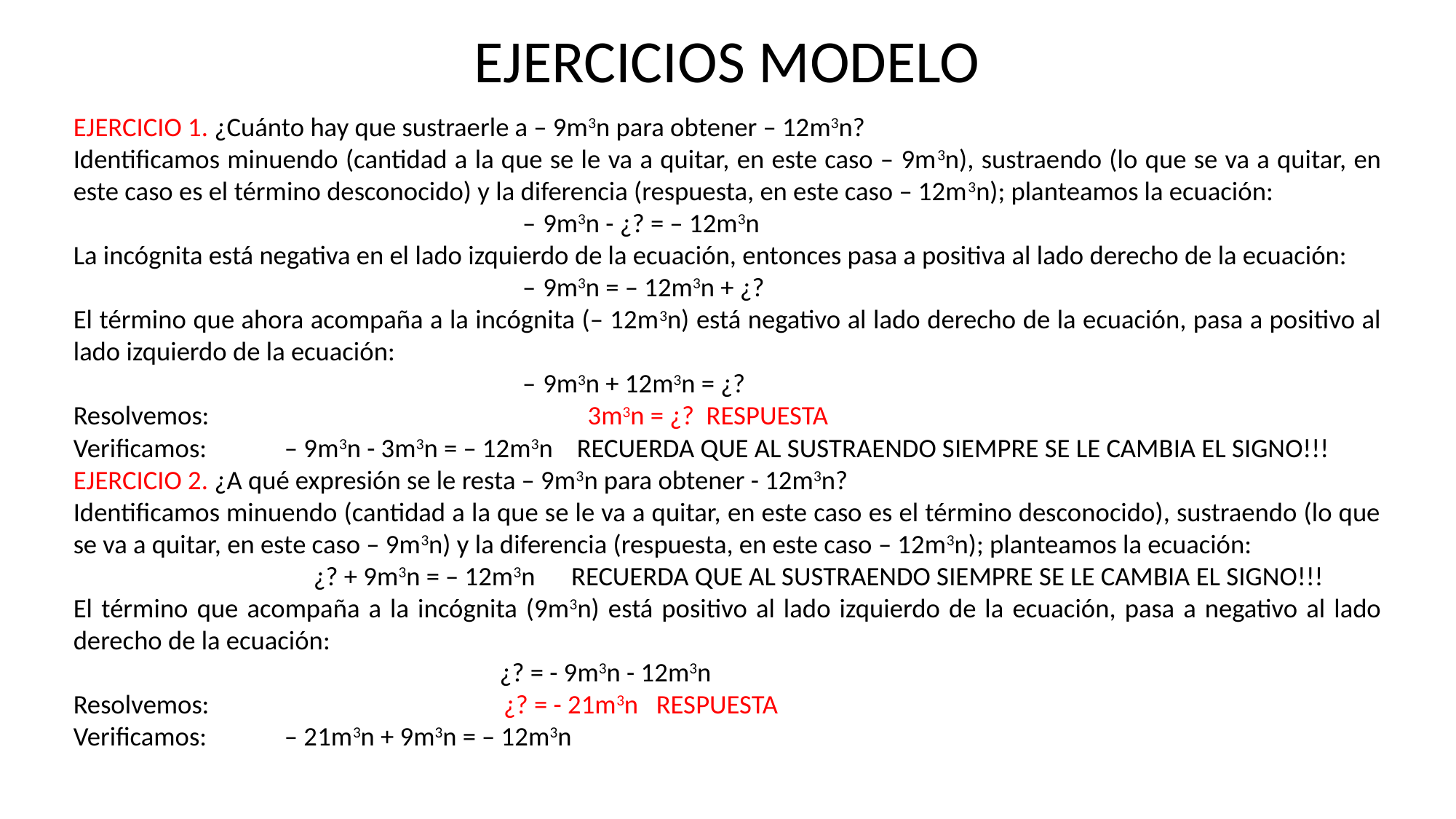

# EJERCICIOS MODELO
EJERCICIO 1. ¿Cuánto hay que sustraerle a – 9m3n para obtener – 12m3n?
Identificamos minuendo (cantidad a la que se le va a quitar, en este caso – 9m3n), sustraendo (lo que se va a quitar, en este caso es el término desconocido) y la diferencia (respuesta, en este caso – 12m3n); planteamos la ecuación:
                                                                           – 9m3n - ¿? = – 12m3n
La incógnita está negativa en el lado izquierdo de la ecuación, entonces pasa a positiva al lado derecho de la ecuación:
                                                                           – 9m3n = – 12m3n + ¿?
El término que ahora acompaña a la incógnita (– 12m3n) está negativo al lado derecho de la ecuación, pasa a positivo al lado izquierdo de la ecuación:
                                                                           – 9m3n + 12m3n = ¿?
Resolvemos:                                                               3m3n = ¿?  RESPUESTA
Verificamos:             – 9m3n - 3m3n = – 12m3n    RECUERDA QUE AL SUSTRAENDO SIEMPRE SE LE CAMBIA EL SIGNO!!!
EJERCICIO 2. ¿A qué expresión se le resta – 9m3n para obtener - 12m3n?
Identificamos minuendo (cantidad a la que se le va a quitar, en este caso es el término desconocido), sustraendo (lo que se va a quitar, en este caso – 9m3n) y la diferencia (respuesta, en este caso – 12m3n); planteamos la ecuación:
                                        ¿? + 9m3n = – 12m3n      RECUERDA QUE AL SUSTRAENDO SIEMPRE SE LE CAMBIA EL SIGNO!!!
El término que acompaña a la incógnita (9m3n) está positivo al lado izquierdo de la ecuación, pasa a negativo al lado derecho de la ecuación:
                                                                       ¿? = - 9m3n - 12m3n
Resolvemos:                                                 ¿? = - 21m3n   RESPUESTA
Verificamos:             – 21m3n + 9m3n = – 12m3n